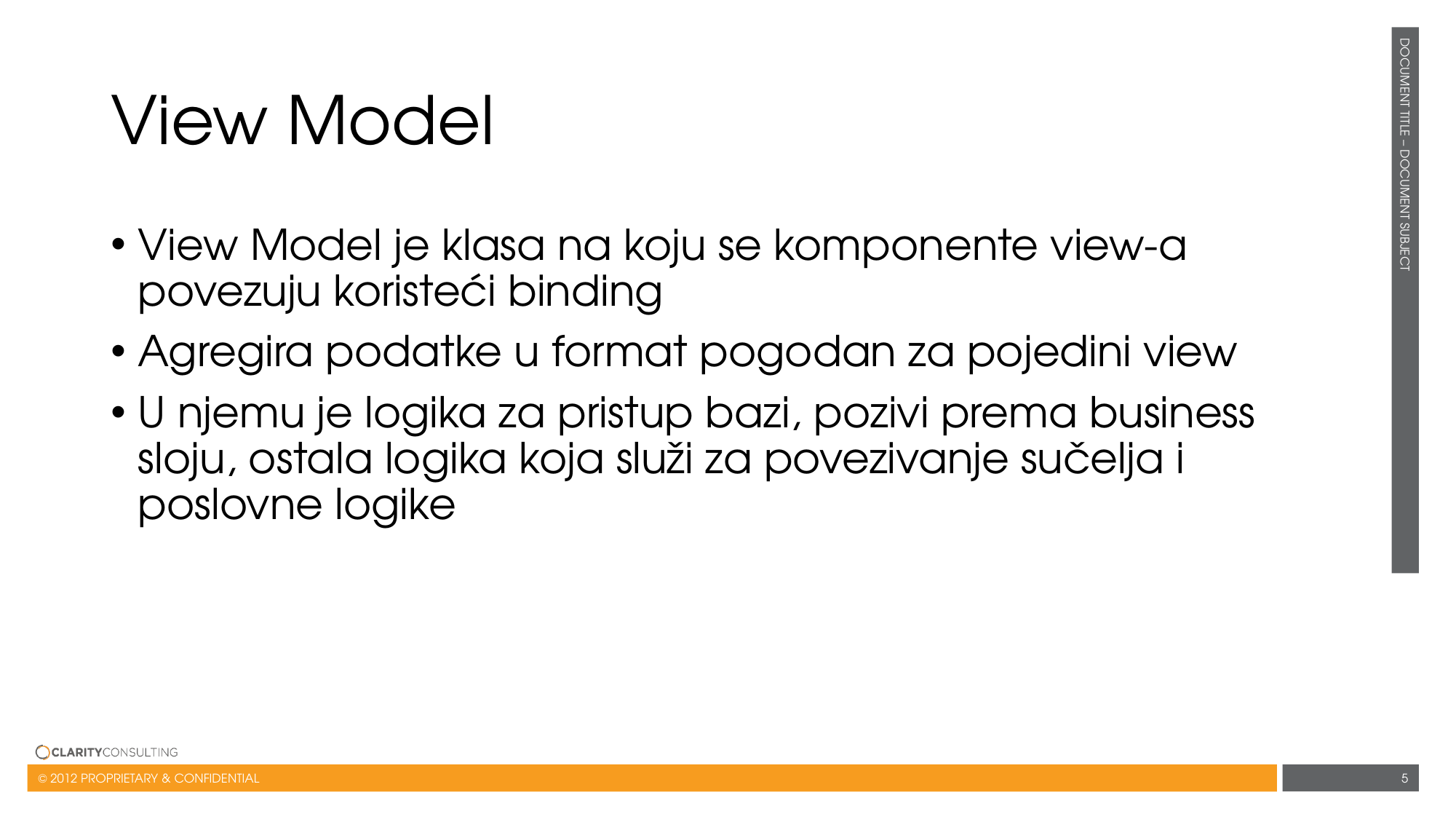

# View Model
View Model je klasa na koju se komponente view-a povezuju koristeći binding
Agregira podatke u format pogodan za pojedini view
U njemu je logika za pristup bazi, pozivi prema business sloju, ostala logika koja služi za povezivanje sučelja i poslovne logike